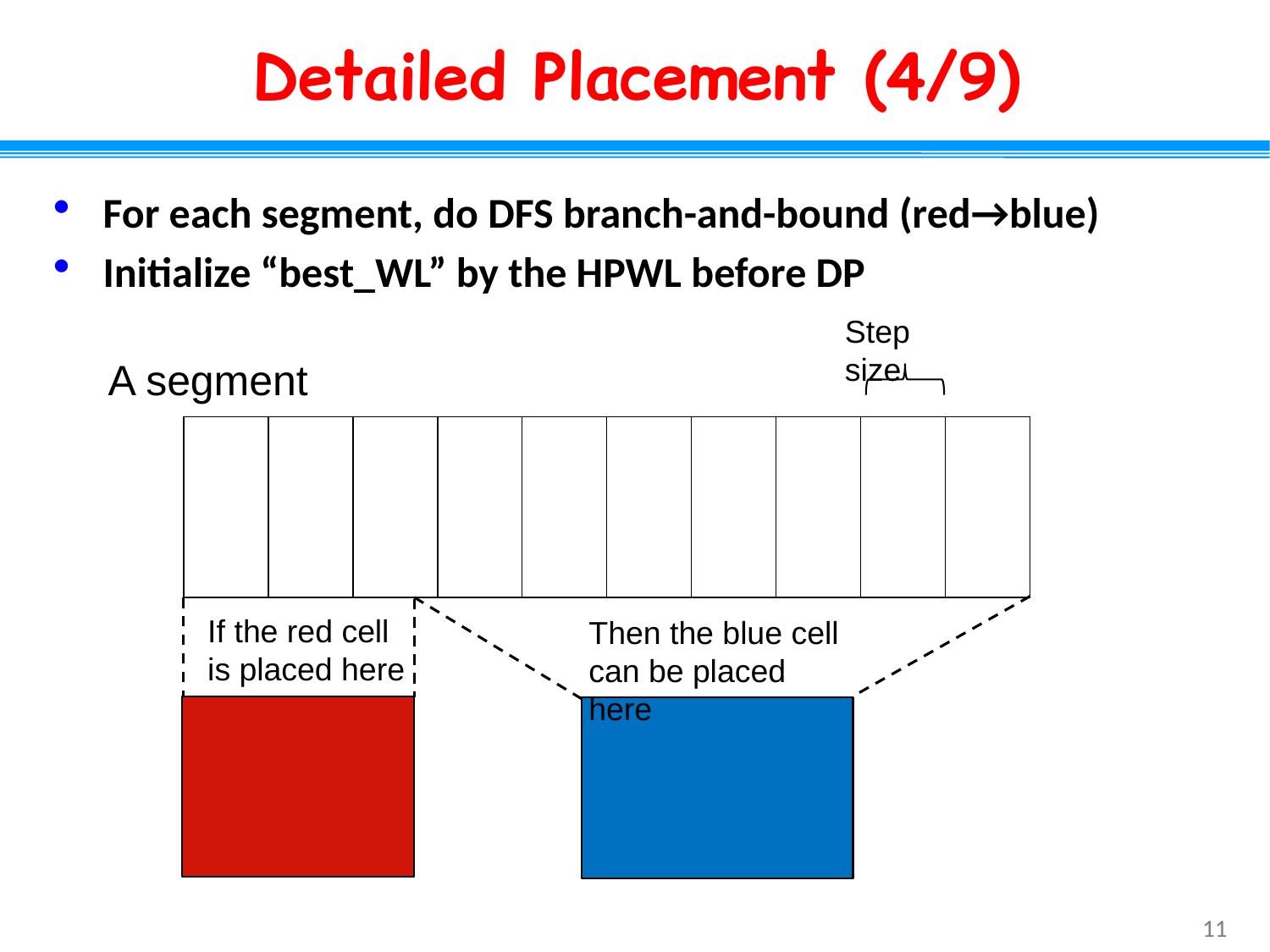

# Detailed Placement (4/9)
For each segment, do DFS branch-and-bound (red→blue)
Initialize “best_WL” by the HPWL before DP

Step size

A segment
|  |  |  |  |  |  |  |  |  |  |
| --- | --- | --- | --- | --- | --- | --- | --- | --- | --- |
If the red cell is placed here
Then the blue cell can be placed here